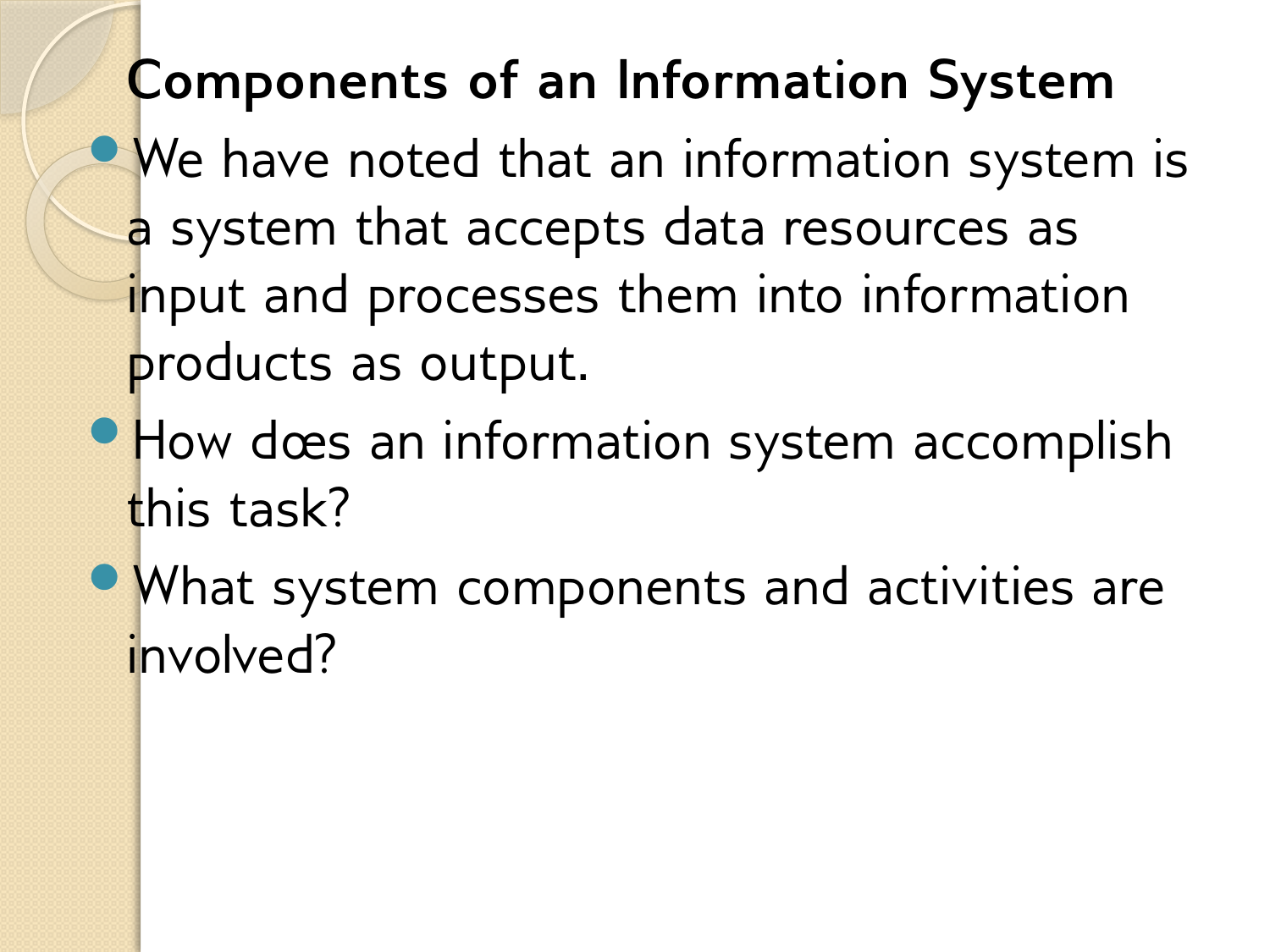

Components of an Information System
We have noted that an information system is a system that accepts data resources as input and processes them into information products as output.
How does an information system accomplish this task?
What system components and activities are involved?